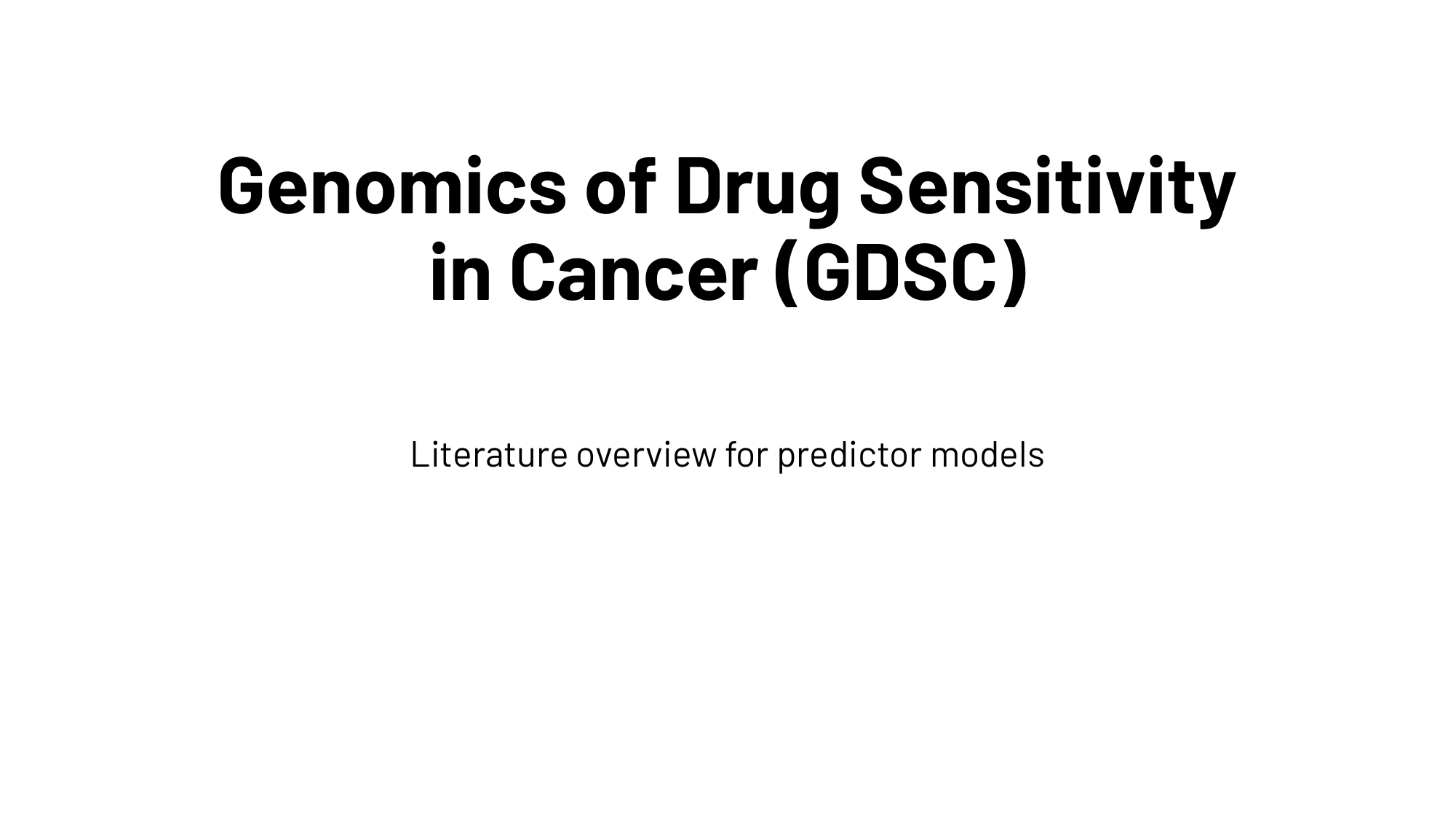

# Genomics of Drug Sensitivity in Cancer (GDSC)
Literature overview for predictor models